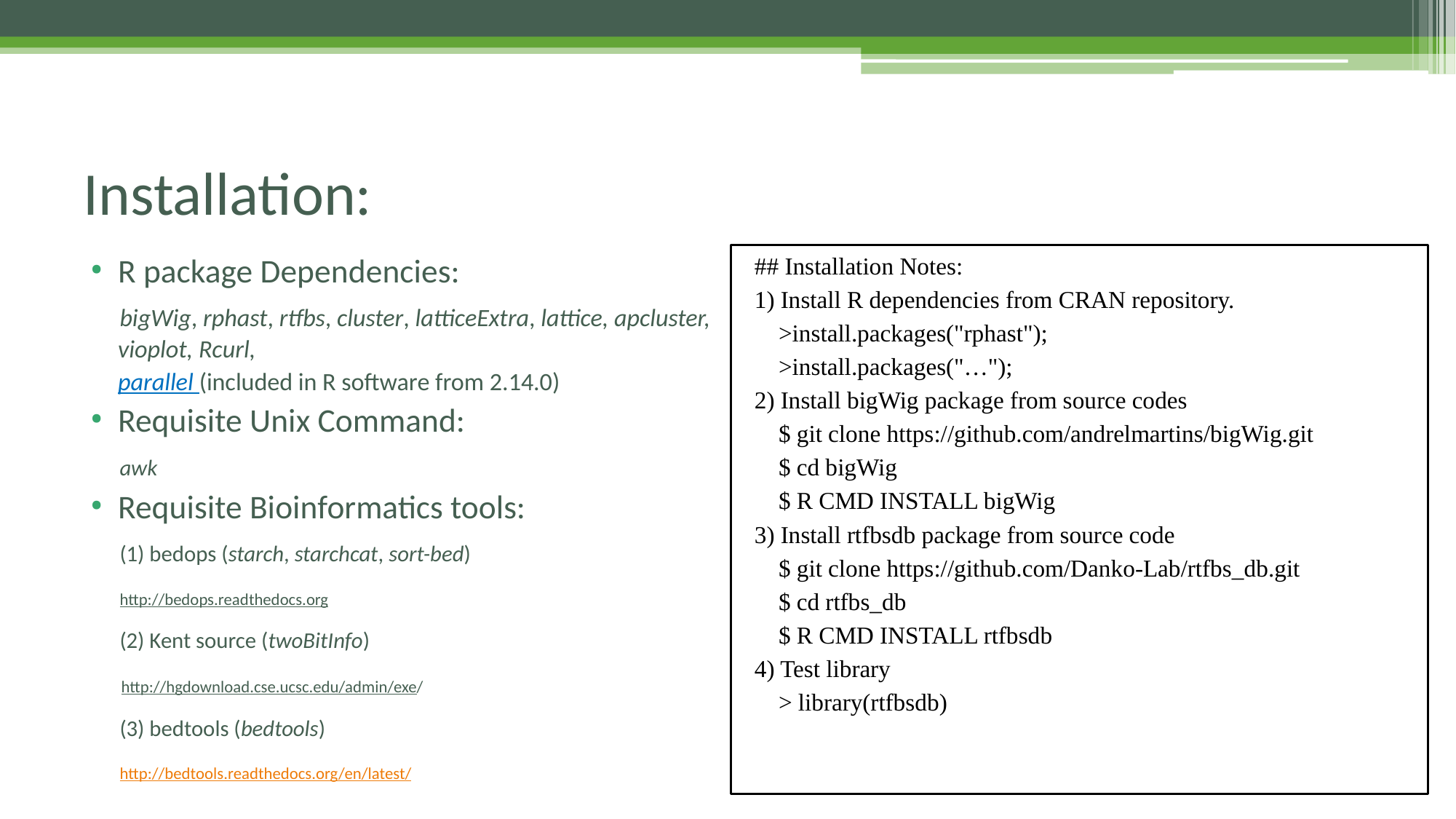

# Installation:
R package Dependencies:
    bigWig, rphast, rtfbs, cluster, latticeExtra, lattice, apcluster, vioplot, Rcurl,
	parallel (included in R software from 2.14.0)
Requisite Unix Command:
    awk
Requisite Bioinformatics tools:
    (1) bedops (starch, starchcat, sort-bed)
    http://bedops.readthedocs.org
    (2) Kent source (twoBitInfo)
    http://hgdownload.cse.ucsc.edu/admin/exe/
    (3) bedtools (bedtools)
    http://bedtools.readthedocs.org/en/latest/

## Installation Notes:
1) Install R dependencies from CRAN repository.
    >install.packages("rphast");
    >install.packages("…");
2) Install bigWig package from source codes
    $ git clone https://github.com/andrelmartins/bigWig.git
    $ cd bigWig
    $ R CMD INSTALL bigWig
3) Install rtfbsdb package from source code
    $ git clone https://github.com/Danko-Lab/rtfbs_db.git
    $ cd rtfbs_db
    $ R CMD INSTALL rtfbsdb
4) Test library
    > library(rtfbsdb)